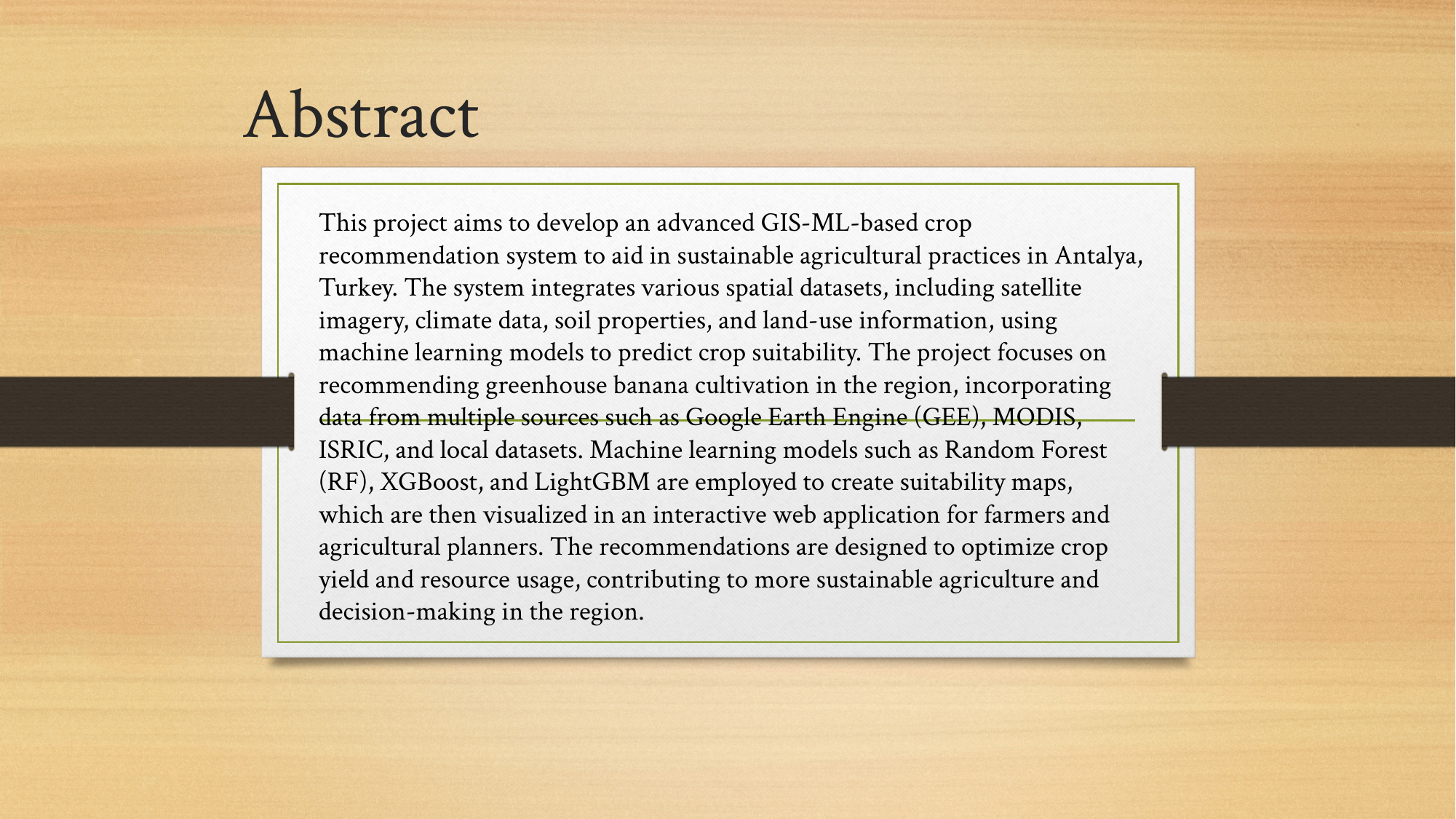

# Abstract
This project aims to develop an advanced GIS-ML-based crop recommendation system to aid in sustainable agricultural practices in Antalya, Turkey. The system integrates various spatial datasets, including satellite imagery, climate data, soil properties, and land-use information, using machine learning models to predict crop suitability. The project focuses on recommending greenhouse banana cultivation in the region, incorporating data from multiple sources such as Google Earth Engine (GEE), MODIS, ISRIC, and local datasets. Machine learning models such as Random Forest (RF), XGBoost, and LightGBM are employed to create suitability maps, which are then visualized in an interactive web application for farmers and agricultural planners. The recommendations are designed to optimize crop yield and resource usage, contributing to more sustainable agriculture and decision-making in the region.